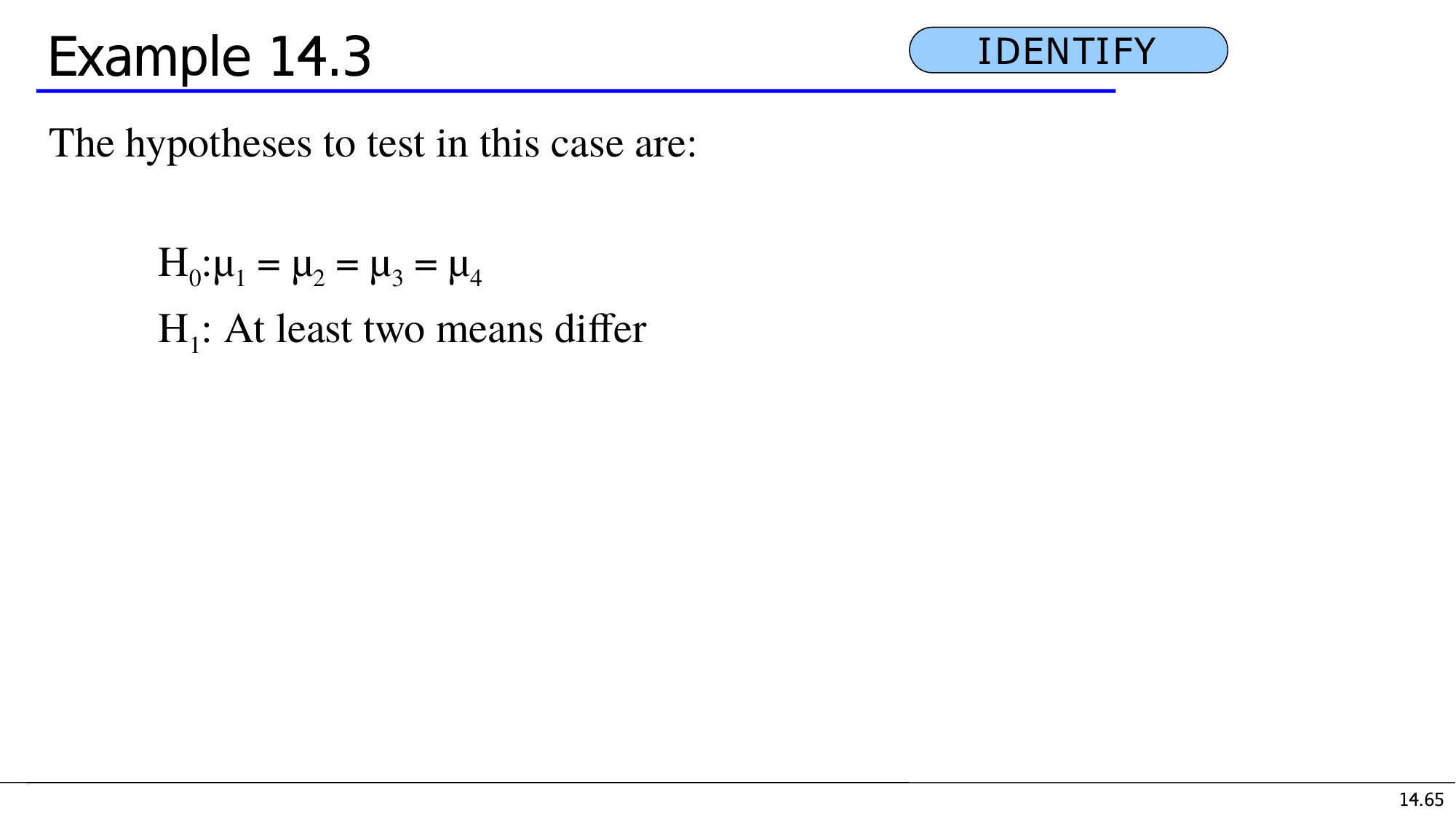

# Example 14.3
IDENTIFY
The hypotheses to test in this case are:

	H0:µ1 = µ2 = µ3 = µ4
	H1: At least two means differ
14.65